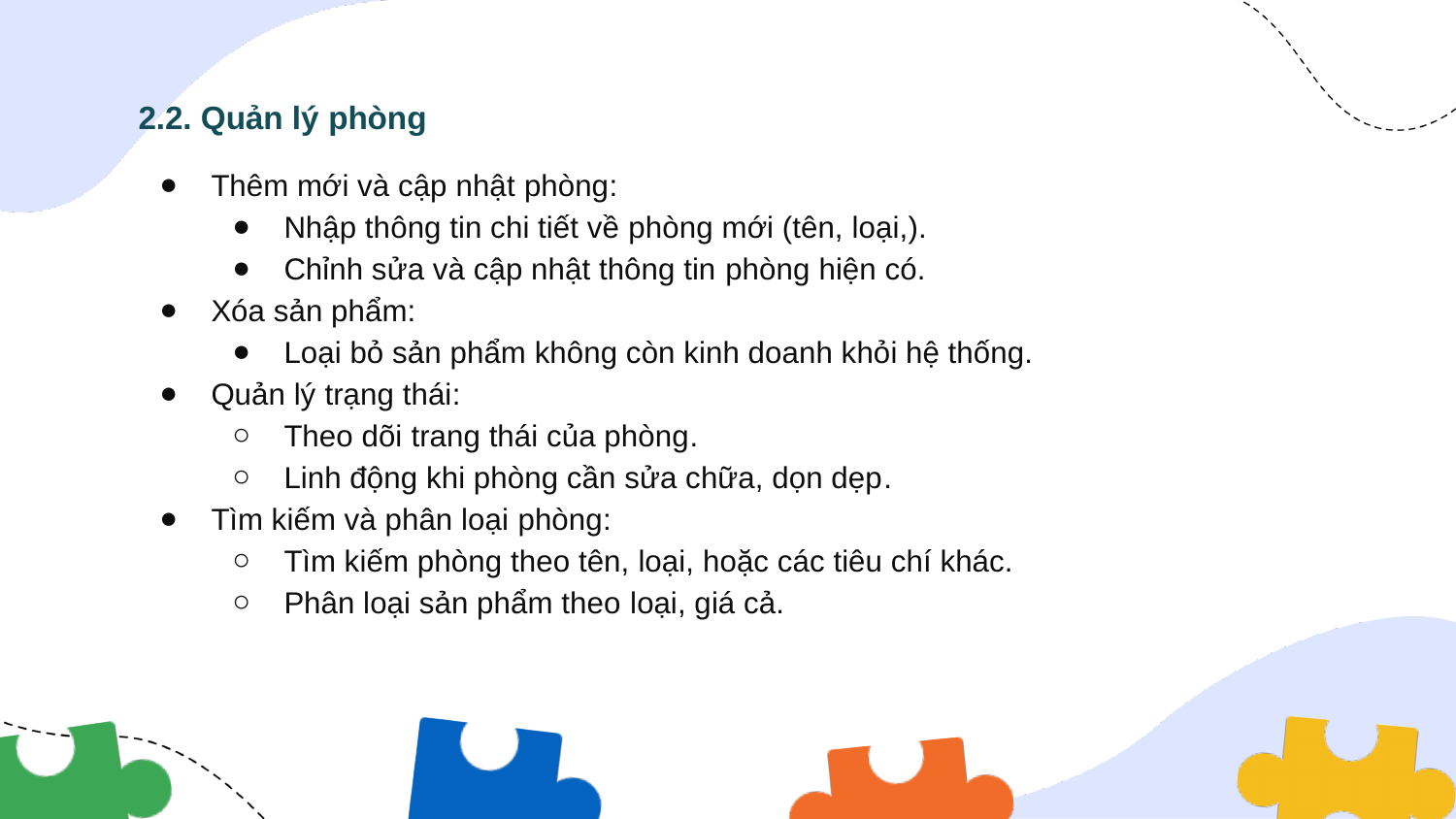

2.2. Quản lý phòng
Thêm mới và cập nhật phòng:
Nhập thông tin chi tiết về phòng mới (tên, loại,).
Chỉnh sửa và cập nhật thông tin phòng hiện có.
Xóa sản phẩm:
Loại bỏ sản phẩm không còn kinh doanh khỏi hệ thống.
Quản lý trạng thái:
Theo dõi trang thái của phòng.
Linh động khi phòng cần sửa chữa, dọn dẹp.
Tìm kiếm và phân loại phòng:
Tìm kiếm phòng theo tên, loại, hoặc các tiêu chí khác.
Phân loại sản phẩm theo loại, giá cả.